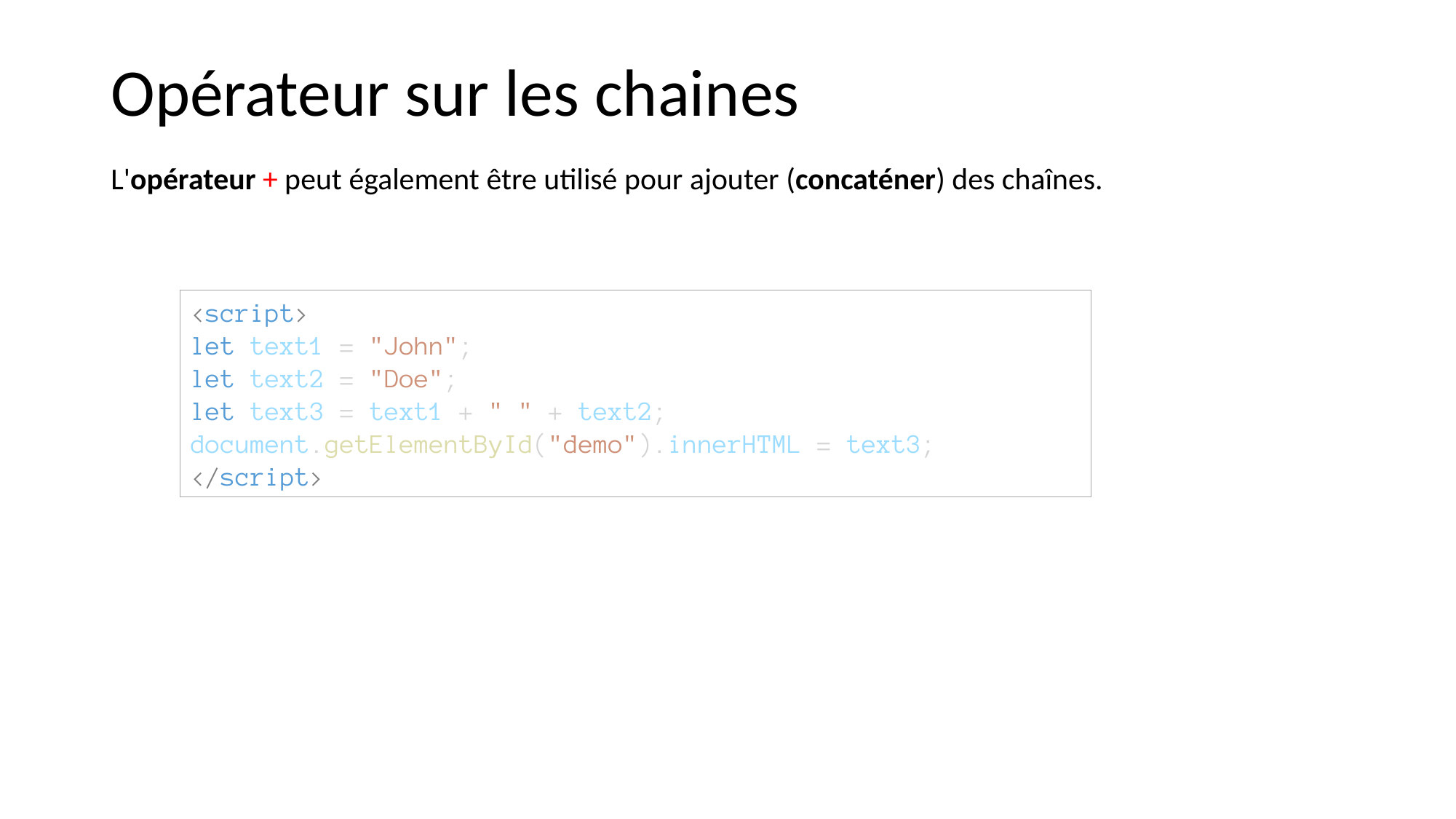

# Opérateur sur les chaines
L'opérateur + peut également être utilisé pour ajouter (concaténer) des chaînes.
<script>
let text1 = "John";
let text2 = "Doe";
let text3 = text1 + " " + text2;
document.getElementById("demo").innerHTML = text3;
</script>